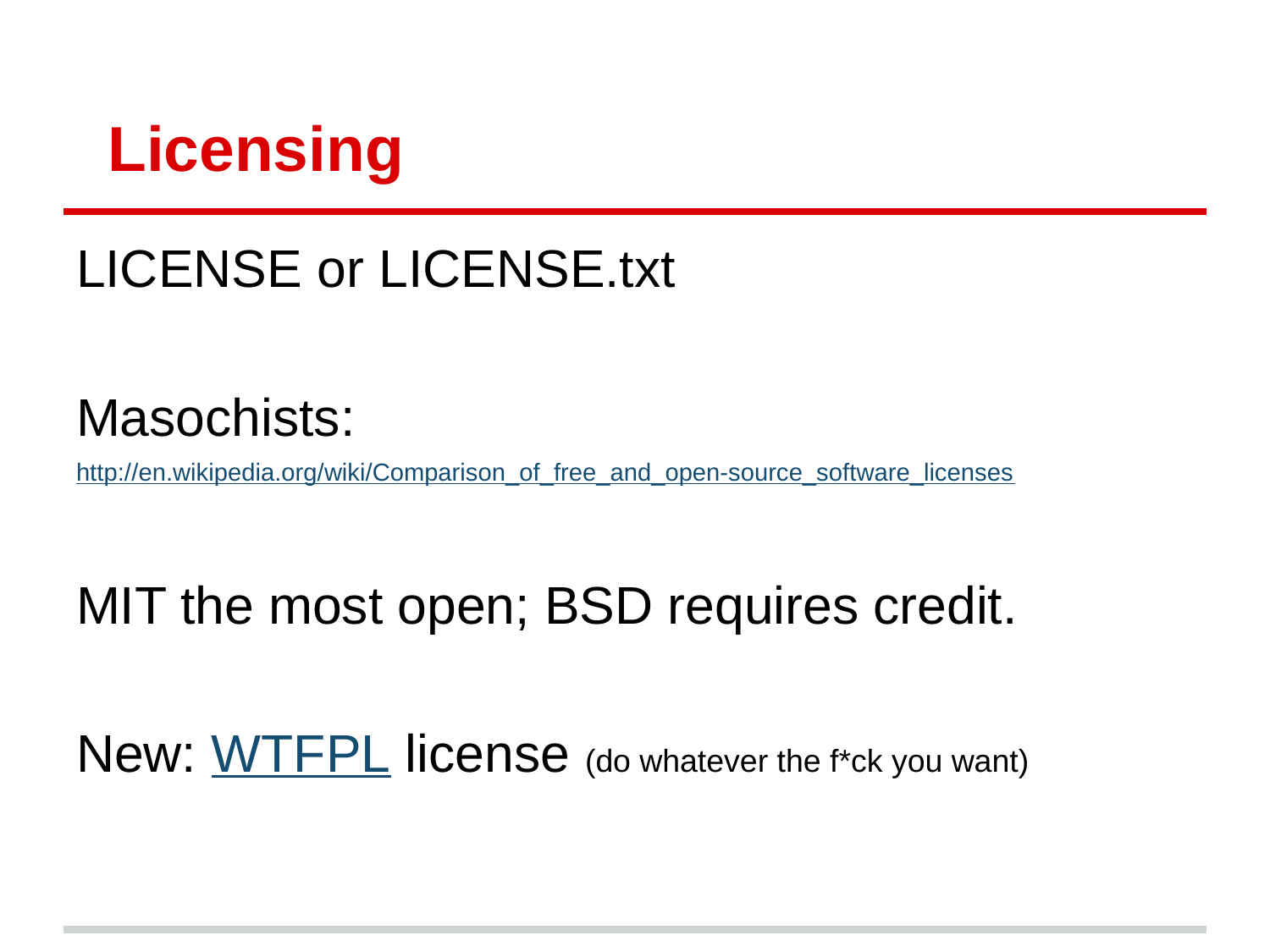

# Licensing
LICENSE or LICENSE.txt

Masochists:
http://en.wikipedia.org/wiki/Comparison_of_free_and_open-source_software_licenses

MIT the most open; BSD requires credit.

New: WTFPL license (do whatever the f*ck you want)